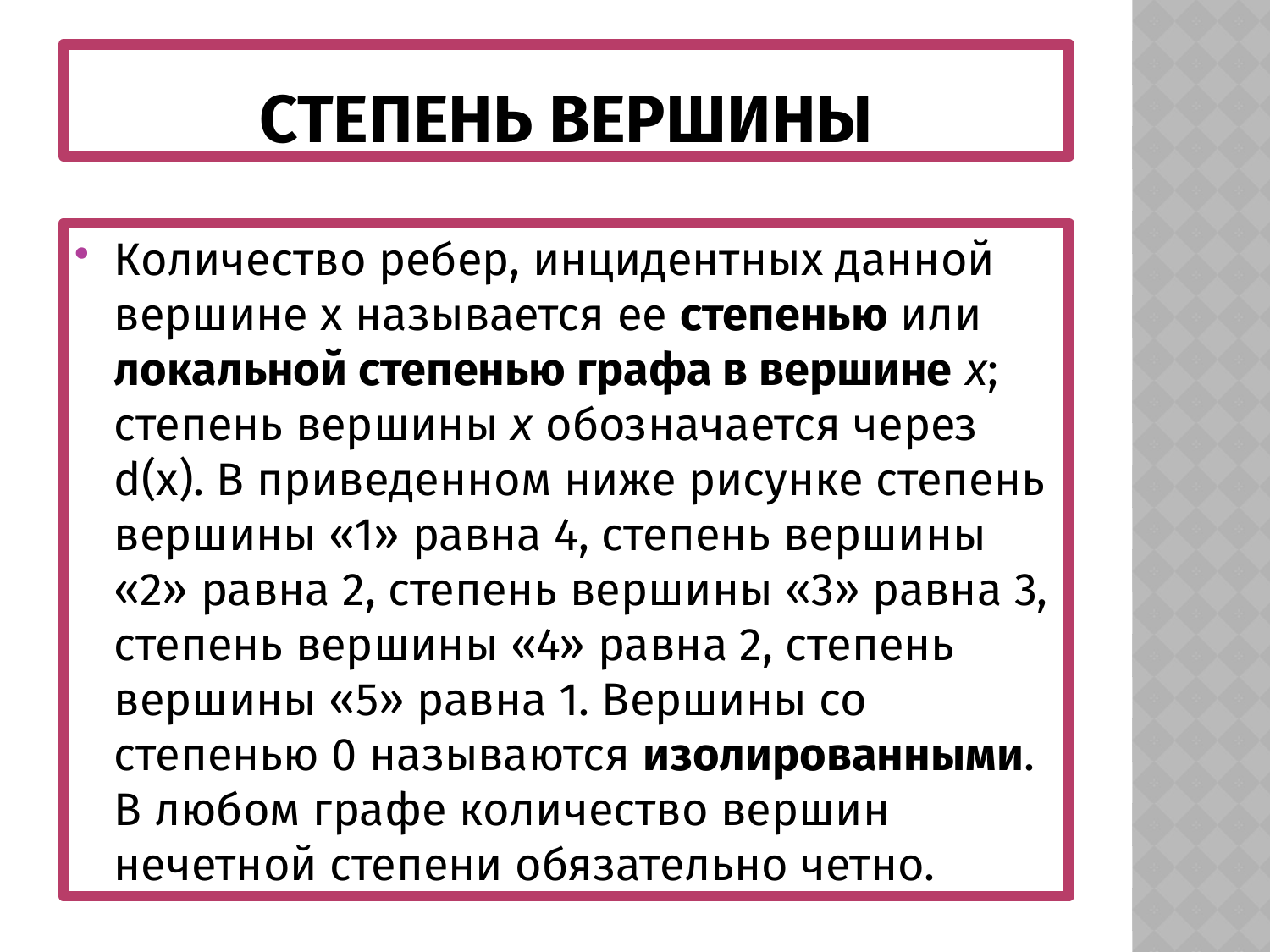

# Степень вершины
Количество ребер, инцидентных данной вершине x называется ее степенью или локальной степенью графа в вершине x; степень вершины x обозначается через d(x). В приведенном ниже рисунке степень вершины «1» равна 4, степень вершины «2» равна 2, степень вершины «3» равна 3, степень вершины «4» равна 2, степень вершины «5» равна 1. Вершины со степенью 0 называются изолированными. В любом графе количество вершин нечетной степени обязательно четно.